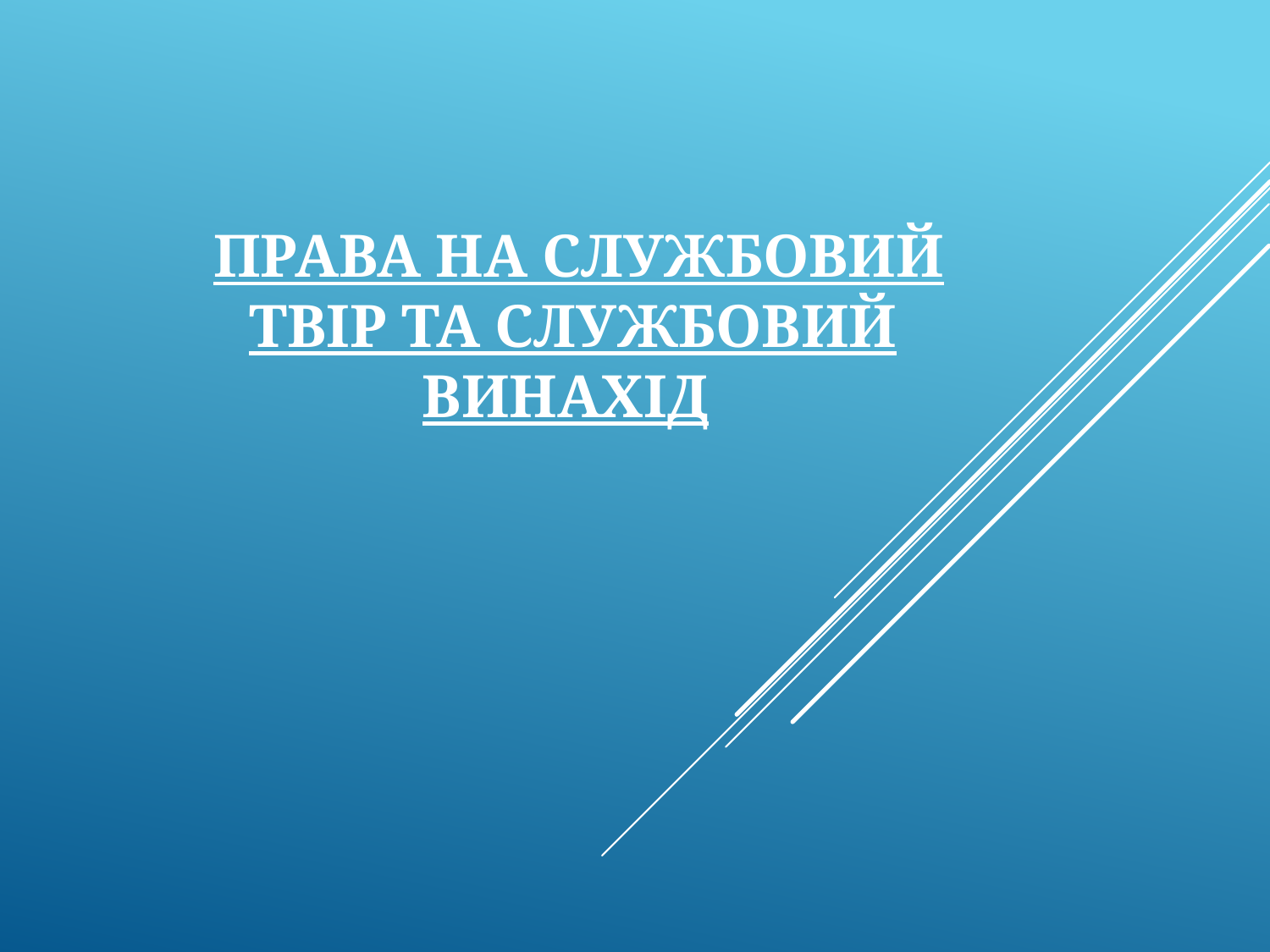

# Права на службовий твір та службовий винахід